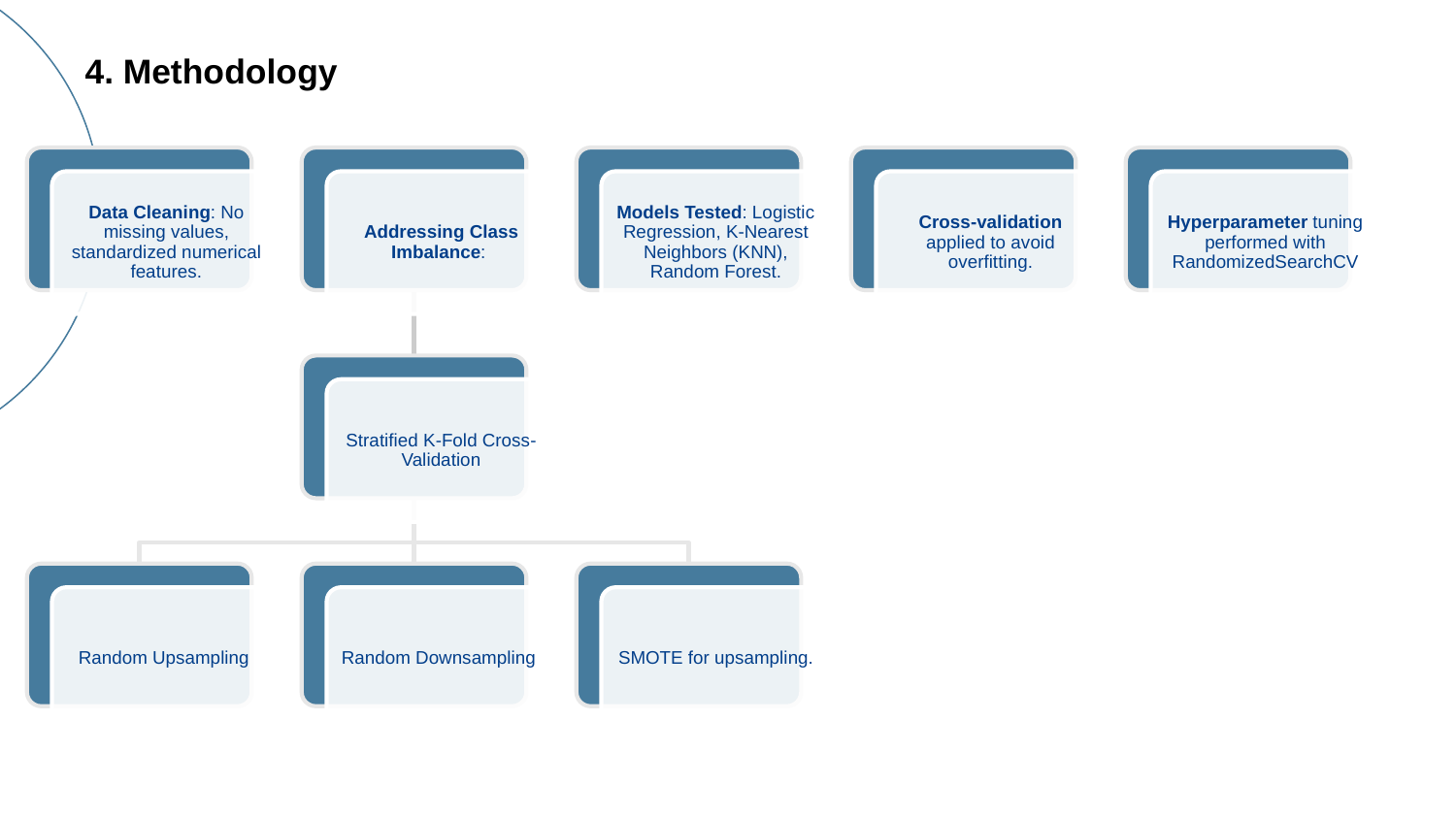

4. Methodology
Data Cleaning: No missing values, standardized numerical features.
Addressing Class Imbalance:
Stratified K-Fold Cross-Validation
Random Upsampling
Random Downsampling
SMOTE for upsampling.
Models Tested: Logistic Regression, K-Nearest Neighbors (KNN), Random Forest.
Cross-validation applied to avoid overfitting.
Hyperparameter tuning performed with RandomizedSearchCV